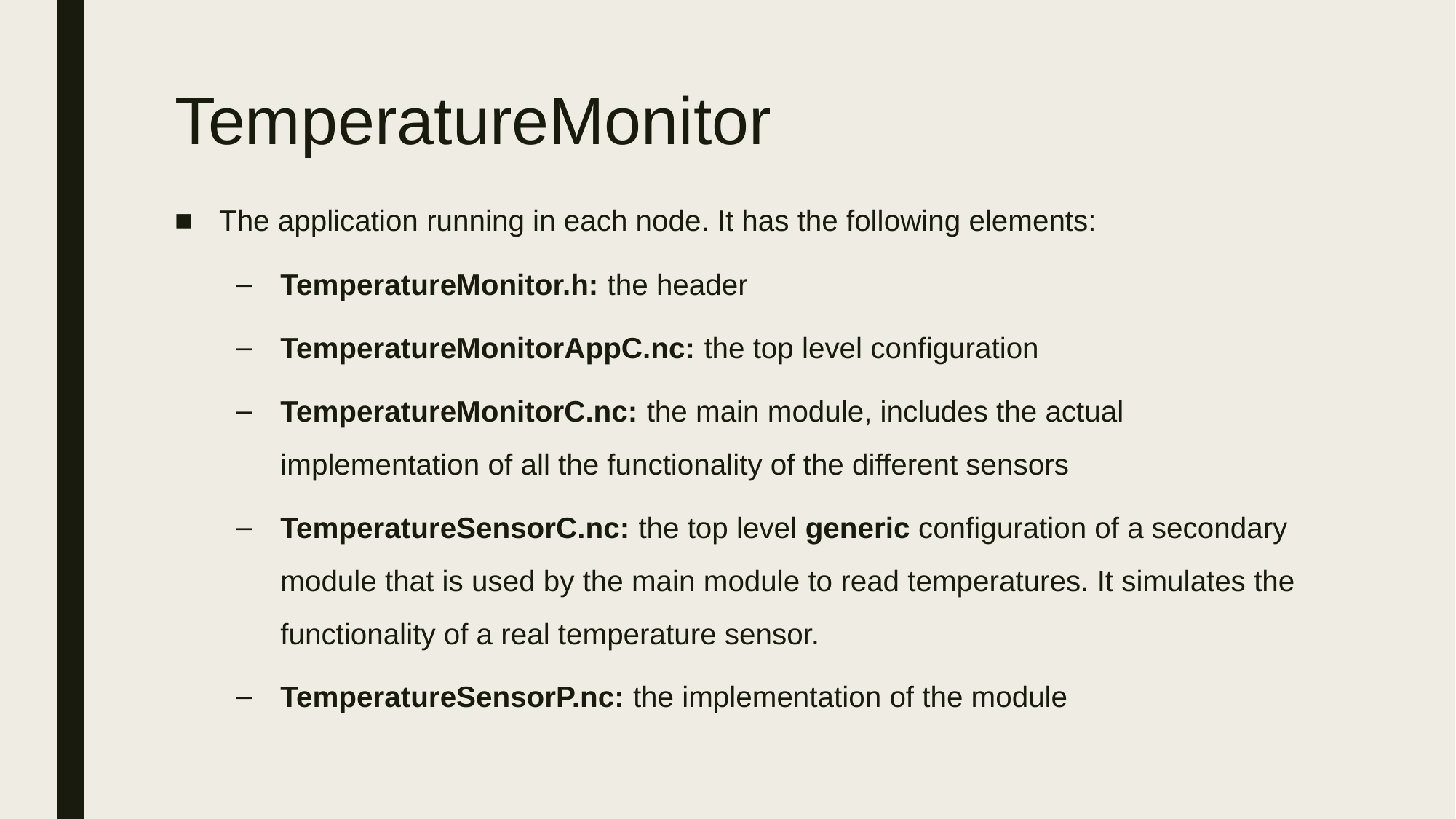

# TemperatureMonitor
The application running in each node. It has the following elements:
TemperatureMonitor.h: the header
TemperatureMonitorAppC.nc: the top level configuration
TemperatureMonitorC.nc: the main module, includes the actual implementation of all the functionality of the different sensors
TemperatureSensorC.nc: the top level generic configuration of a secondary module that is used by the main module to read temperatures. It simulates the functionality of a real temperature sensor.
TemperatureSensorP.nc: the implementation of the module